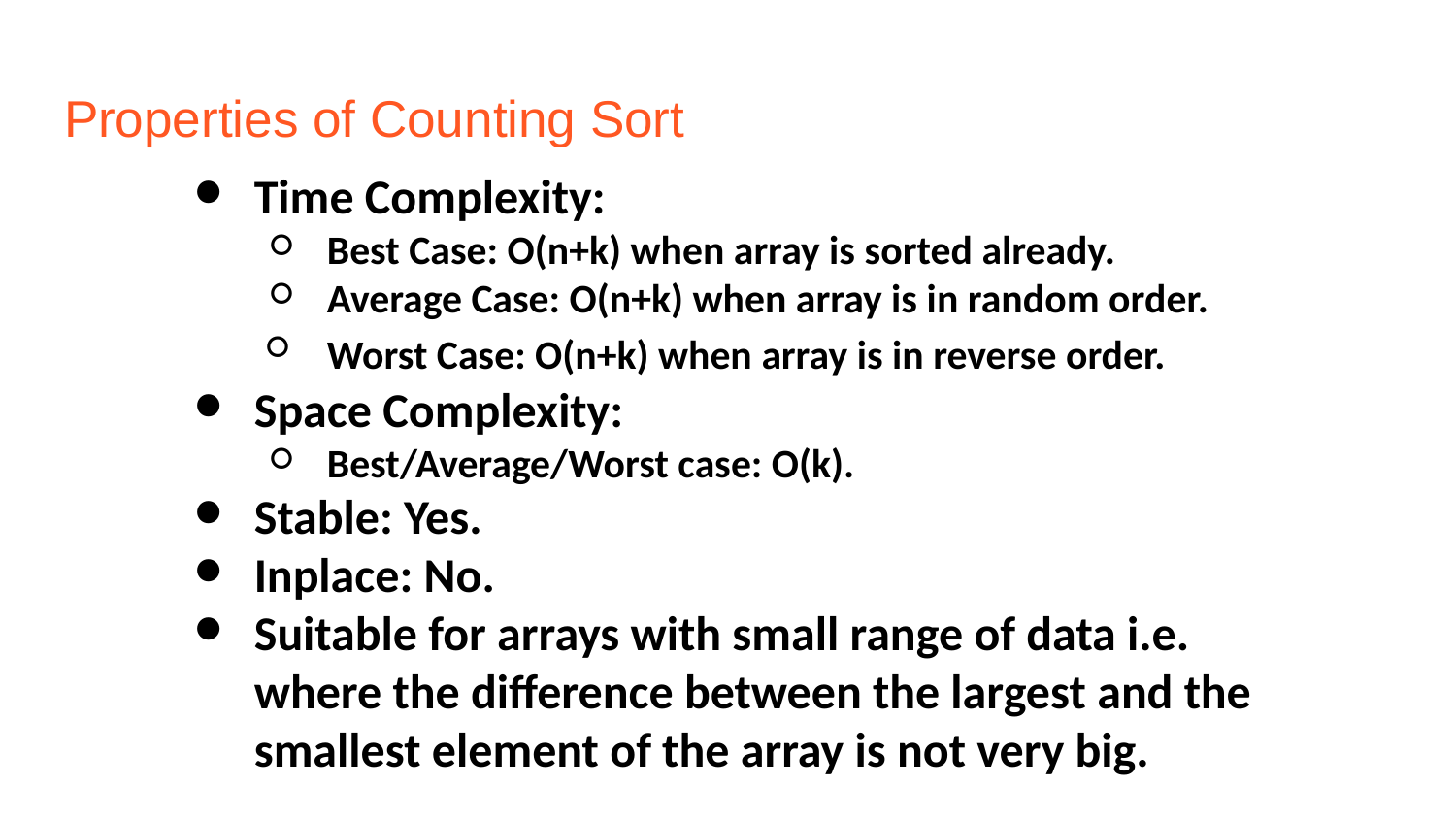

Properties of Counting Sort
Time Complexity:
Best Case: O(n+k) when array is sorted already.
Average Case: O(n+k) when array is in random order.
Worst Case: O(n+k) when array is in reverse order.
Space Complexity:
Best/Average/Worst case: O(k).
Stable: Yes.
Inplace: No.
Suitable for arrays with small range of data i.e. where the difference between the largest and the smallest element of the array is not very big.